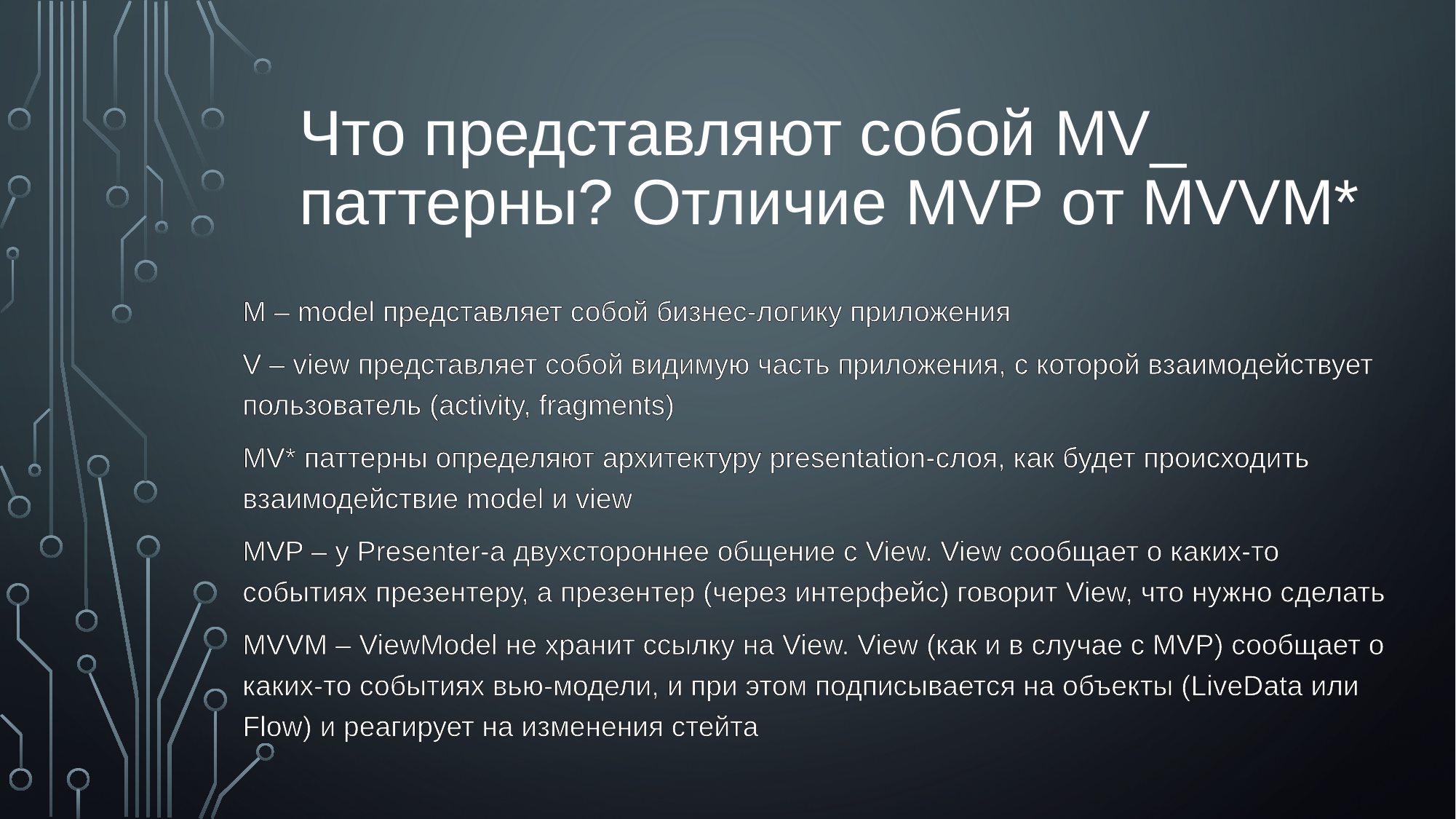

# Что представляют собой MV_ паттерны? Отличие MVP от MVVM*
M – model представляет собой бизнес-логику приложения
V – view представляет собой видимую часть приложения, с которой взаимодействует пользователь (activity, fragments)
MV* паттерны определяют архитектуру presentation-слоя, как будет происходить взаимодействие model и view
MVP – у Presenter-а двухстороннее общение с View. View сообщает о каких-то событиях презентеру, а презентер (через интерфейс) говорит View, что нужно сделать
MVVM – ViewModel не хранит ссылку на View. View (как и в случае с MVP) сообщает о каких-то событиях вью-модели, и при этом подписывается на объекты (LiveData или Flow) и реагирует на изменения стейта